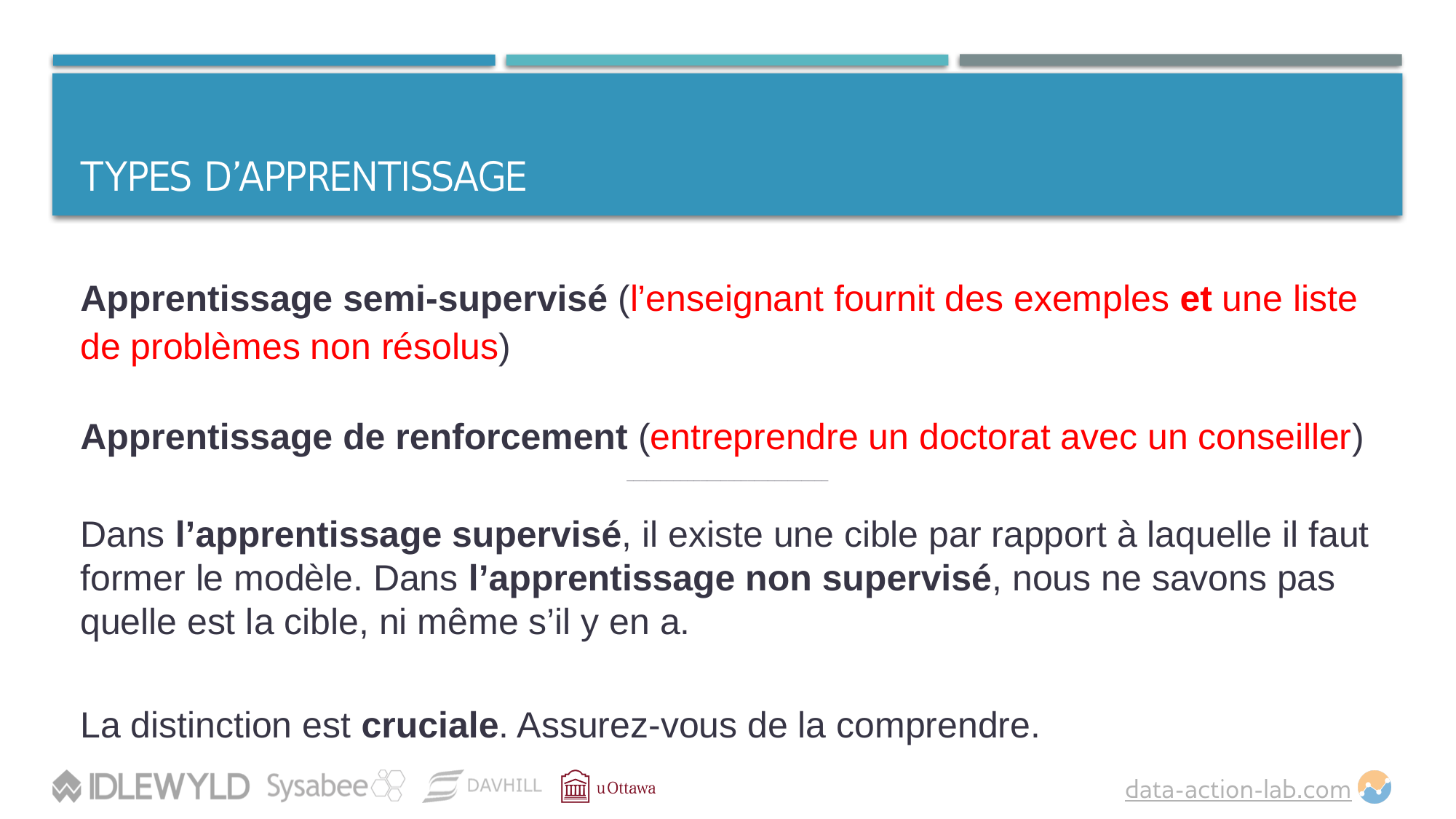

# Types d’apprentissage
Apprentissage semi-supervisé (l’enseignant fournit des exemples et une liste de problèmes non résolus)

Apprentissage de renforcement (entreprendre un doctorat avec un conseiller)
______________________________

Dans l’apprentissage supervisé, il existe une cible par rapport à laquelle il faut former le modèle. Dans l’apprentissage non supervisé, nous ne savons pas quelle est la cible, ni même s’il y en a.
La distinction est cruciale. Assurez-vous de la comprendre.